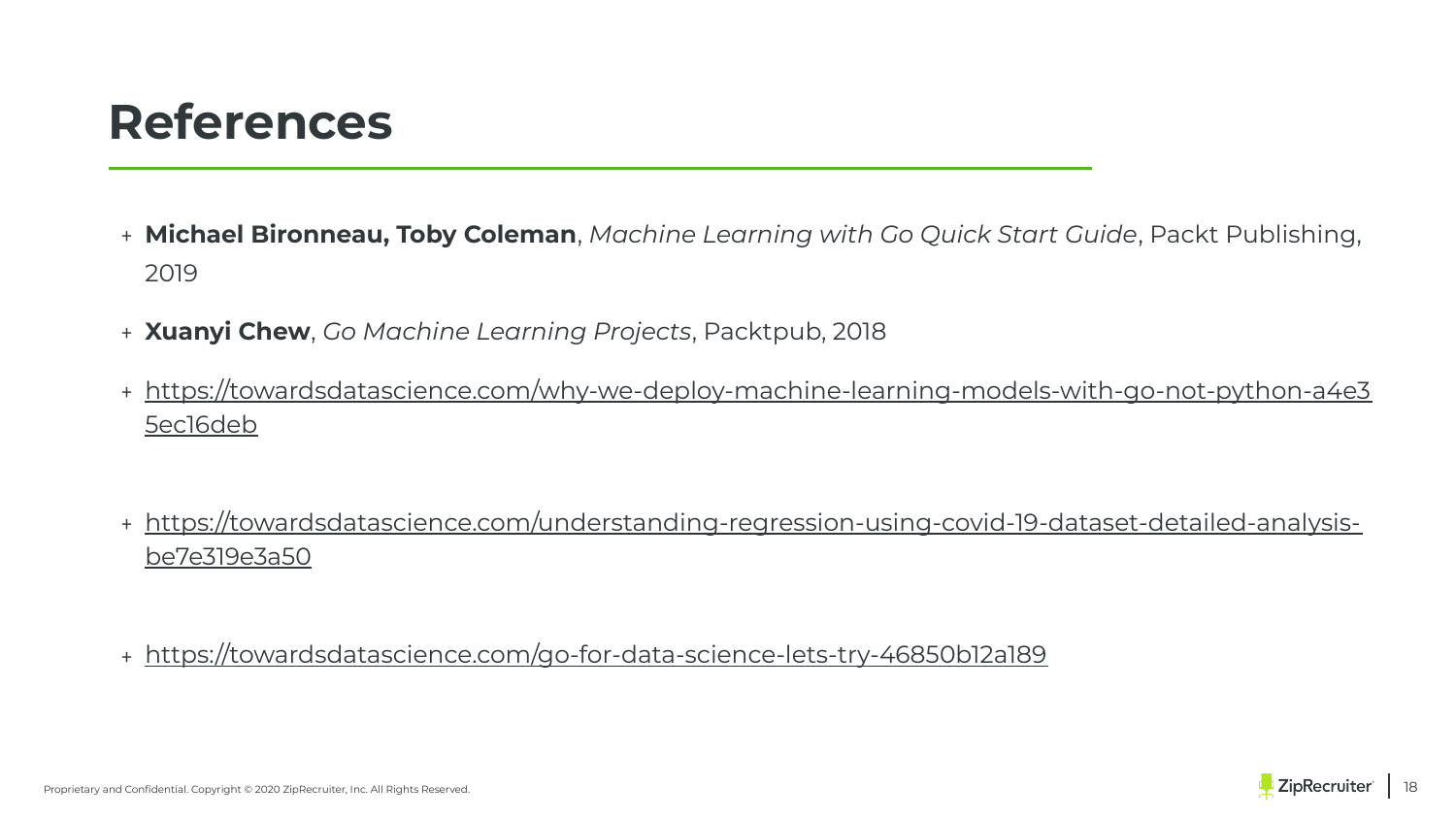

References

Michael Bironneau, Toby Coleman, Machine Learning with Go Quick Start Guide, Packt Publishing, 2019
Xuanyi Chew, Go Machine Learning Projects, Packtpub, 2018
https://towardsdatascience.com/why-we-deploy-machine-learning-models-with-go-not-python-a4e35ec16deb
https://towardsdatascience.com/understanding-regression-using-covid-19-dataset-detailed-analysis-be7e319e3a50
https://towardsdatascience.com/go-for-data-science-lets-try-46850b12a189